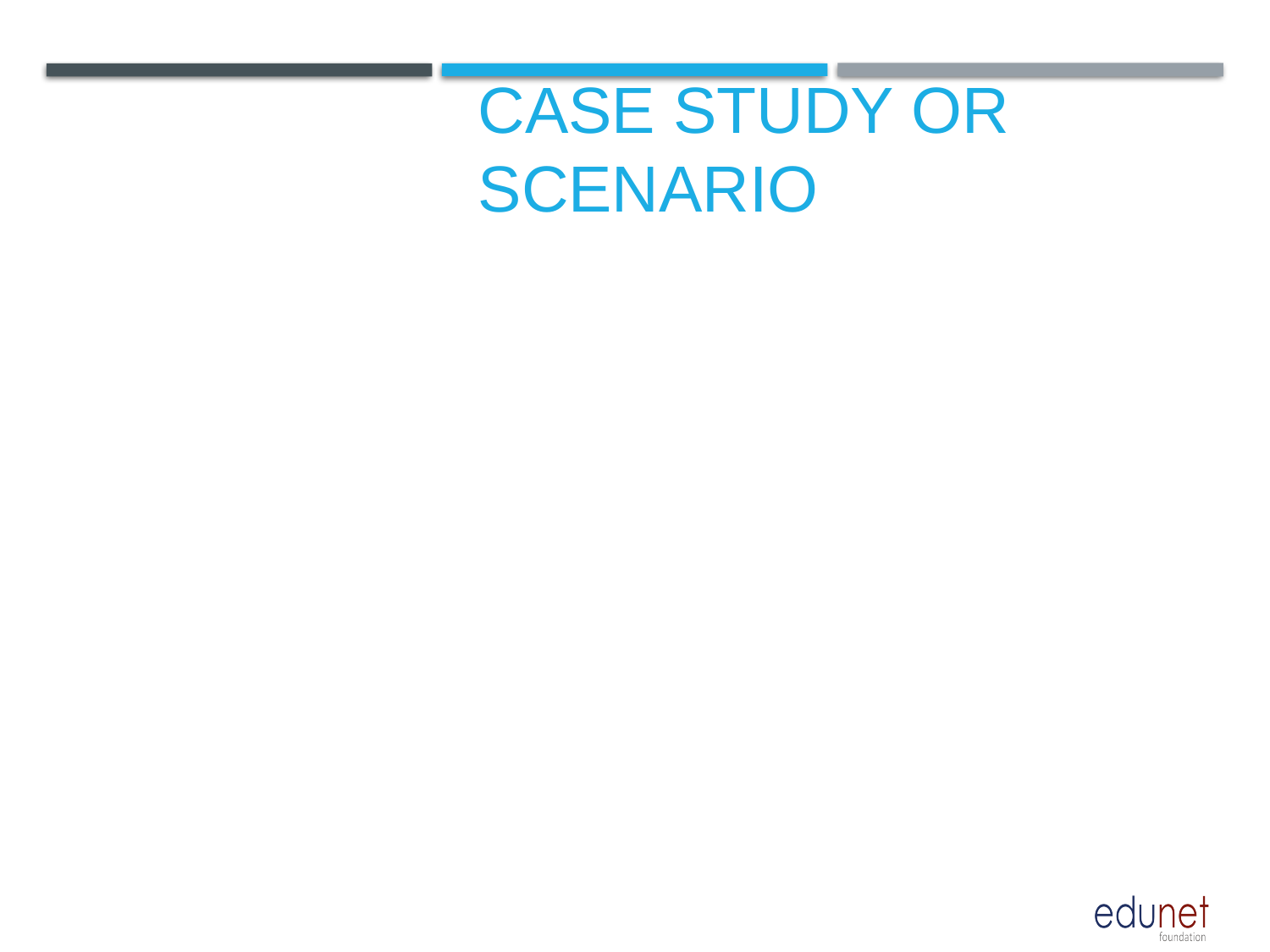

# Case Study or Scenario
 Introduction to the case study or scenario used in the project

 Explanation of the context and relevance to the digital forensics investigation